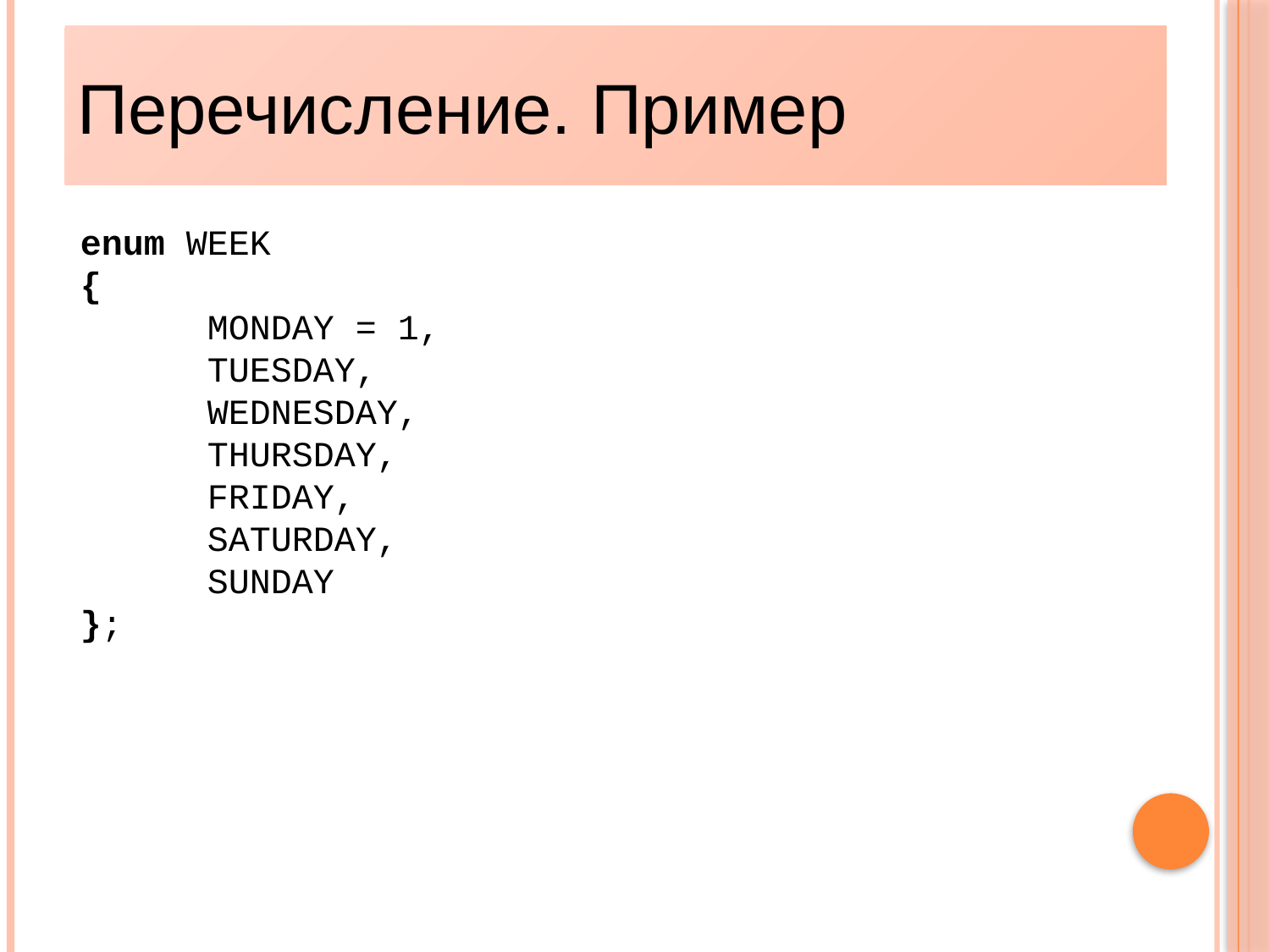

Перечисление. Пример
28
enum WEEK
{
	MONDAY = 1,
	TUESDAY,
	WEDNESDAY,
	THURSDAY,
	FRIDAY,
	SATURDAY,
	SUNDAY
};